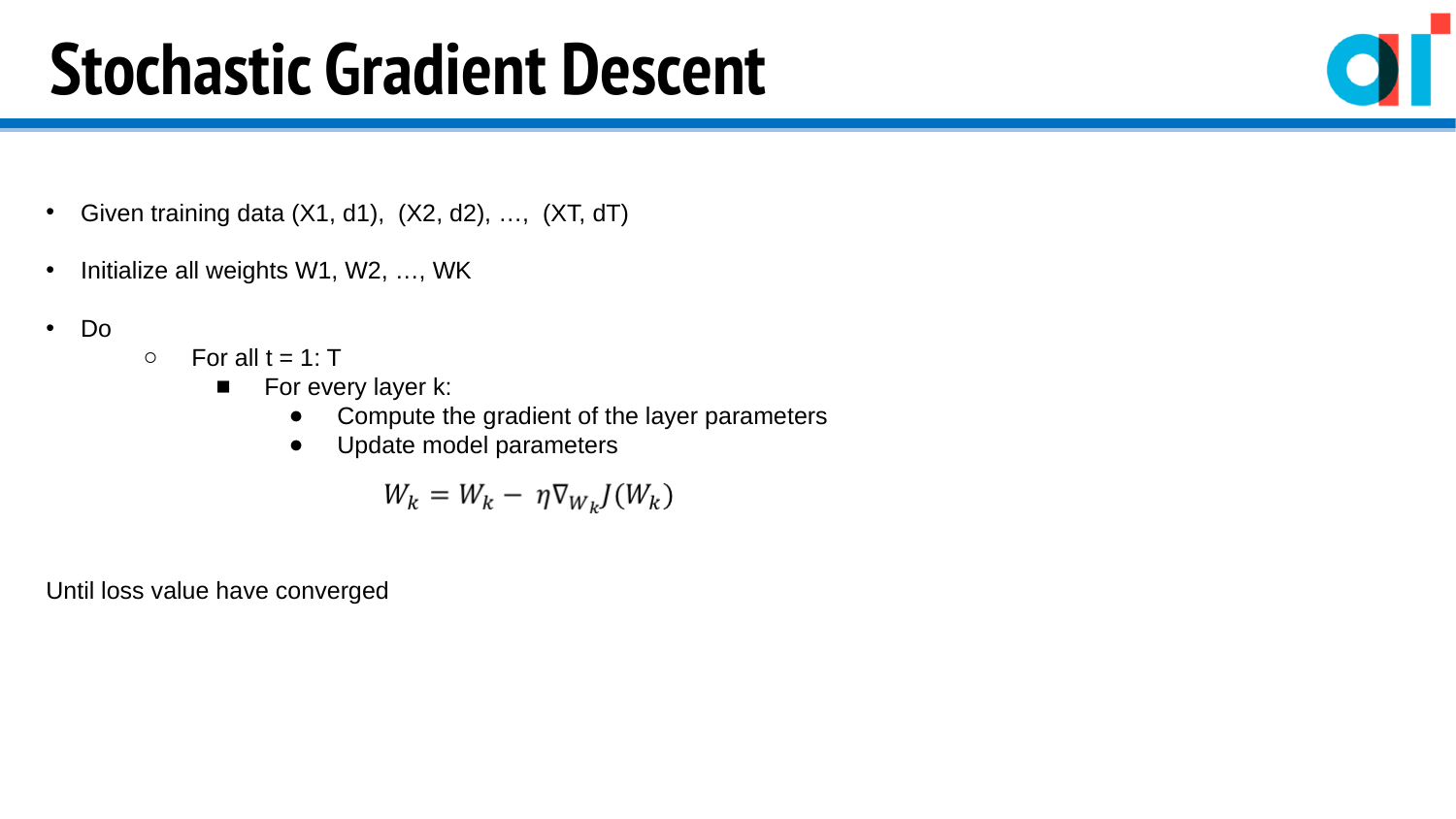

Stochastic Gradient Descent

Given training data (X1, d1),  (X2, d2), …,  (XT, dT)

Initialize all weights W1, W2, …, WK

Do
For all t = 1: T
For every layer k:
Compute the gradient of the layer parameters
Update model parameters

Until loss value have converged